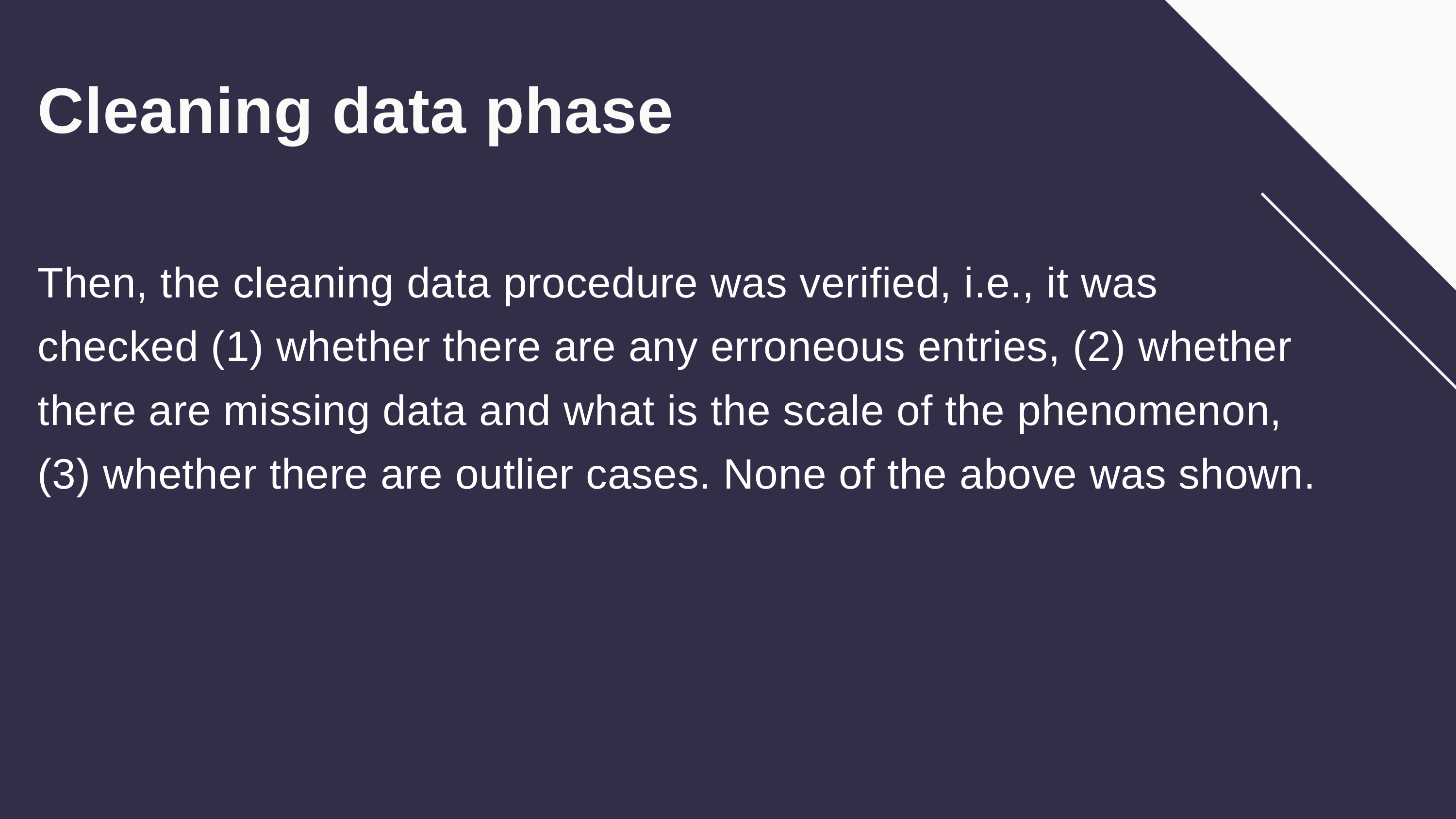

Cleaning data phase
Then, the cleaning data procedure was verified, i.e., it was checked (1) whether there are any erroneous entries, (2) whether there are missing data and what is the scale of the phenomenon, (3) whether there are outlier cases. None of the above was shown.